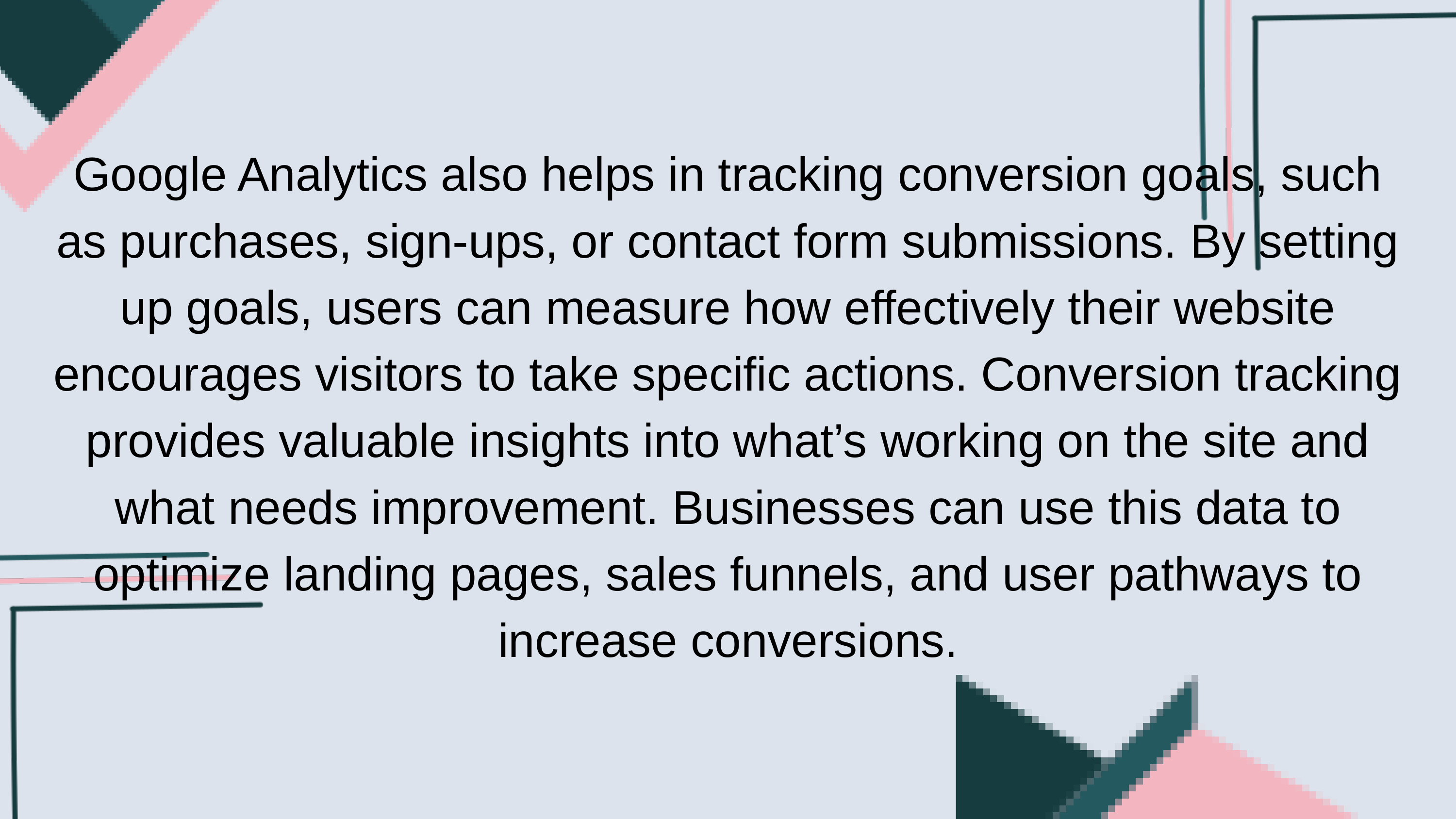

Google Analytics also helps in tracking conversion goals, such as purchases, sign-ups, or contact form submissions. By setting up goals, users can measure how effectively their website encourages visitors to take specific actions. Conversion tracking provides valuable insights into what’s working on the site and what needs improvement. Businesses can use this data to optimize landing pages, sales funnels, and user pathways to increase conversions.